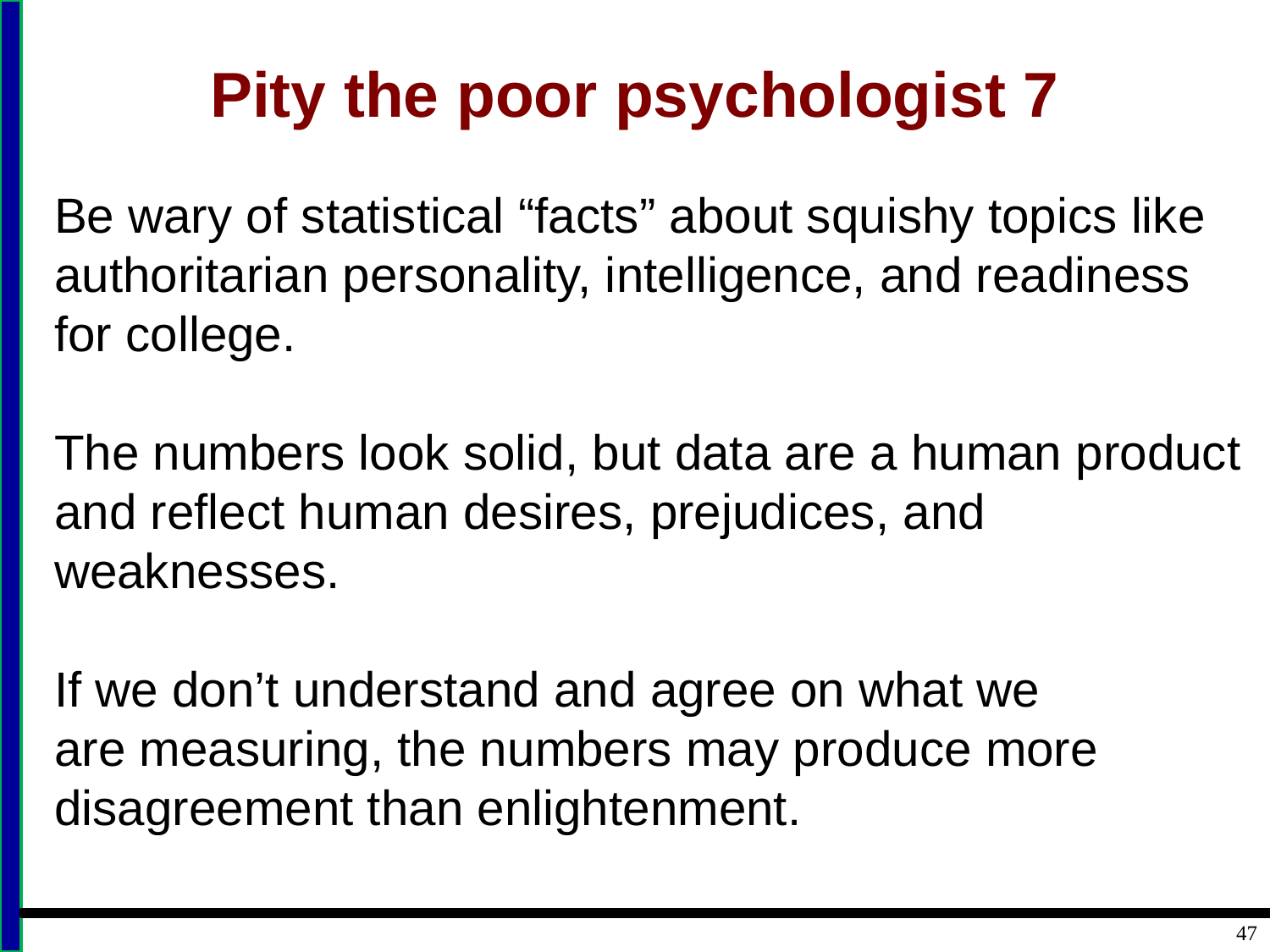

# Pity the poor psychologist 7
Be wary of statistical “facts” about squishy topics like
authoritarian personality, intelligence, and readiness for college.

The numbers look solid, but data are a human product and reflect human desires, prejudices, and weaknesses.

If we don’t understand and agree on what we
are measuring, the numbers may produce more disagreement than enlightenment.